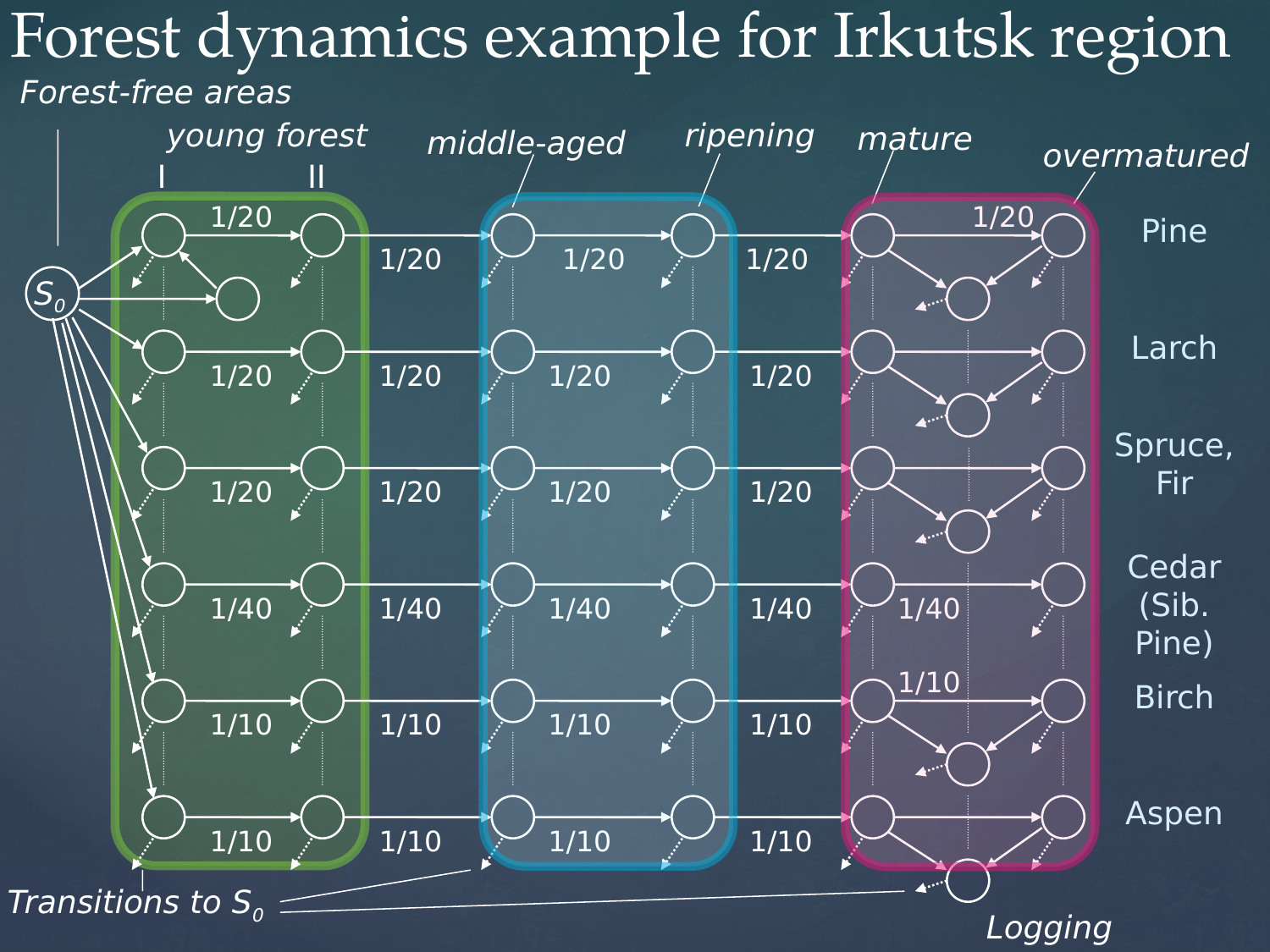

Forest dynamics example for Irkutsk region
Forest-free areas
young forest
ripening
mature
middle-aged

overmatured
I
II

1/20
1/20

Pine

1/20

1/20

1/20

S0

Larch

1/20

1/20

1/20

1/20

Spruce, Fir

1/20

1/20

1/20

1/20

1/40

1/40

1/40

1/40
1/40

Cedar
(Sib. Pine)

1/10

Birch

1/10

1/10

1/10

1/10

Aspen

1/10

1/10

1/10

1/10

Transitions to S0
Logging